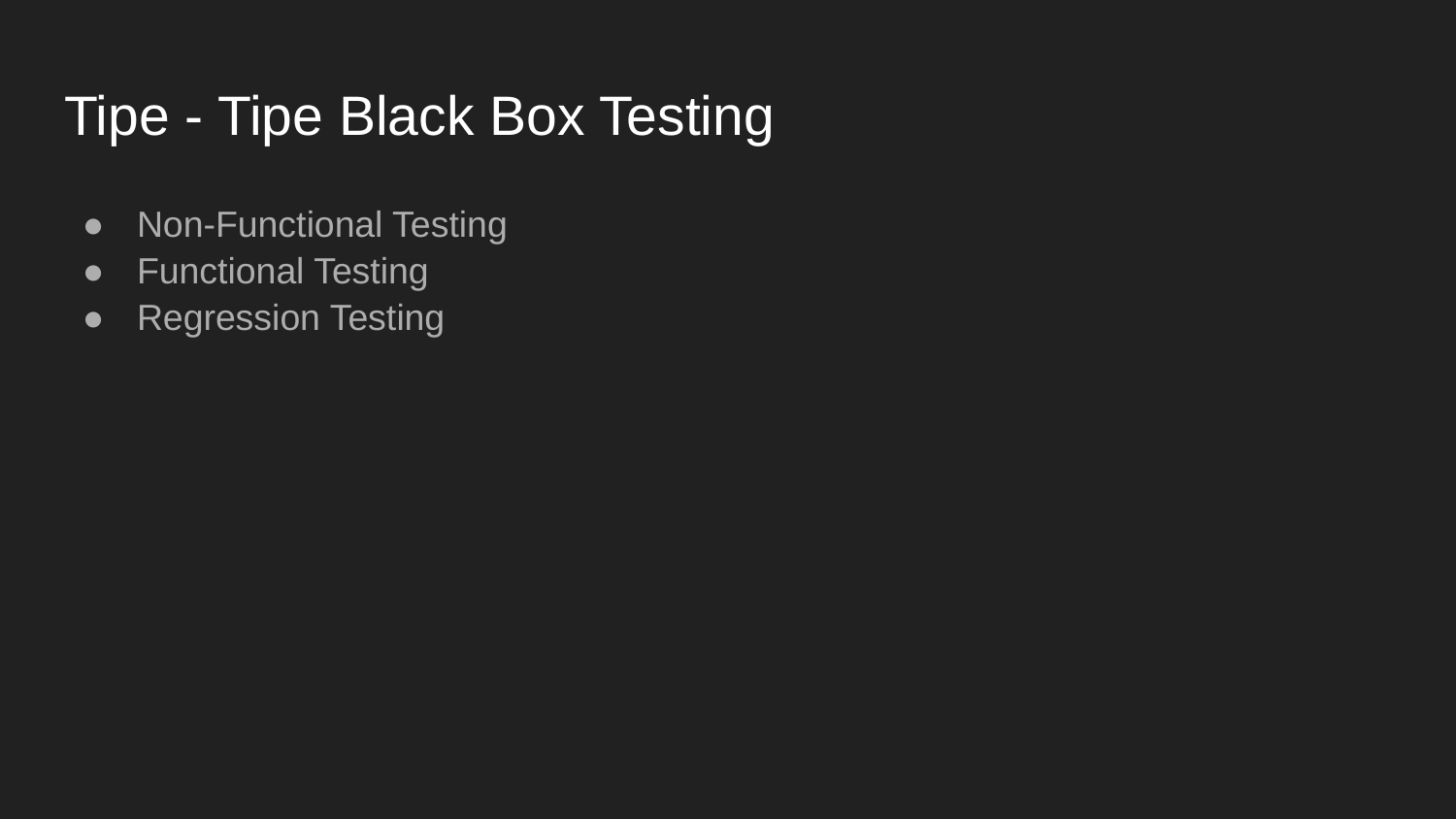

# Tipe - Tipe Black Box Testing
Non-Functional Testing
Functional Testing
Regression Testing